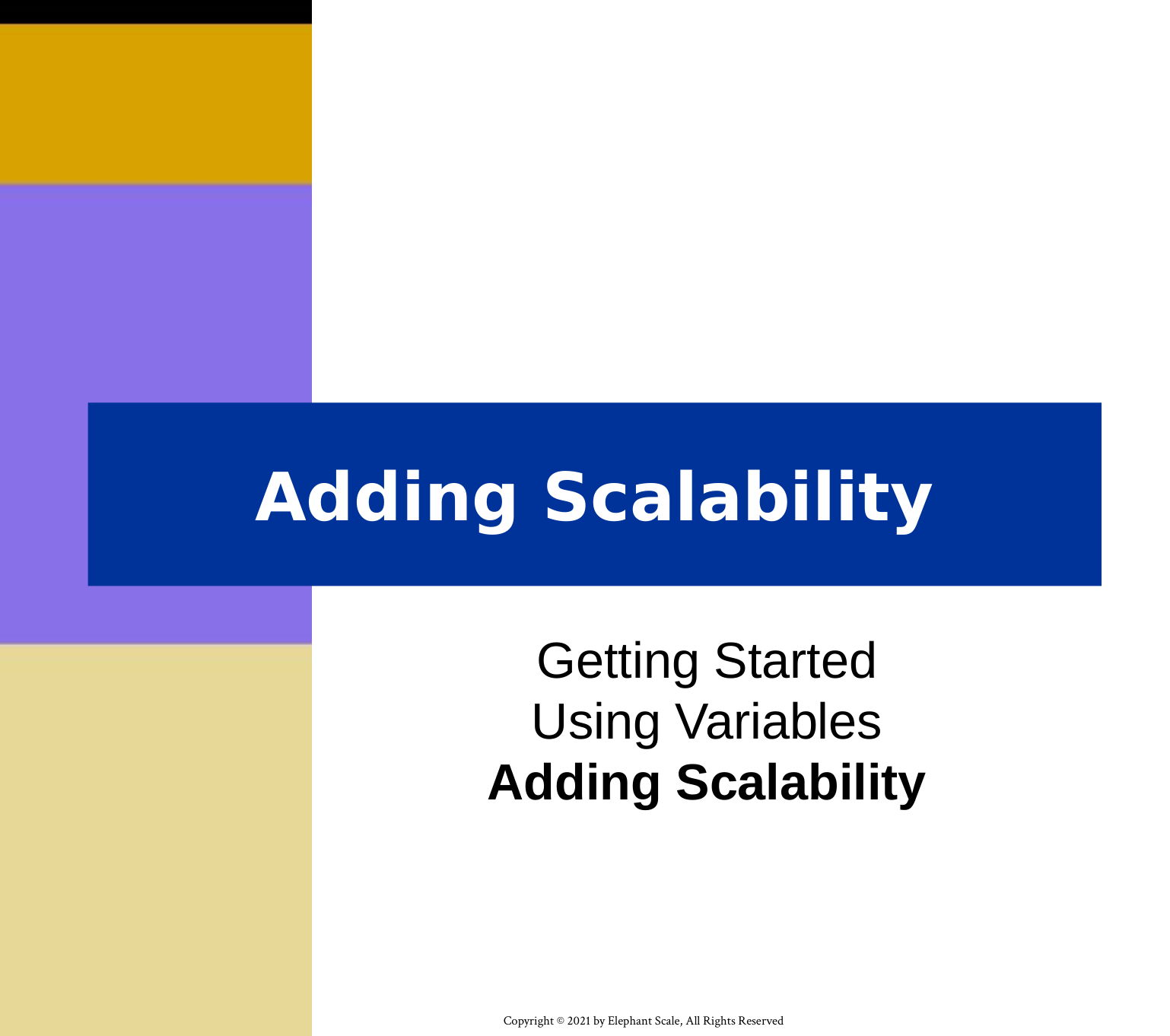

# Adding Scalability
Getting Started
Using Variables
Adding Scalability

Copyright © 2021 by Elephant Scale, All Rights Reserved